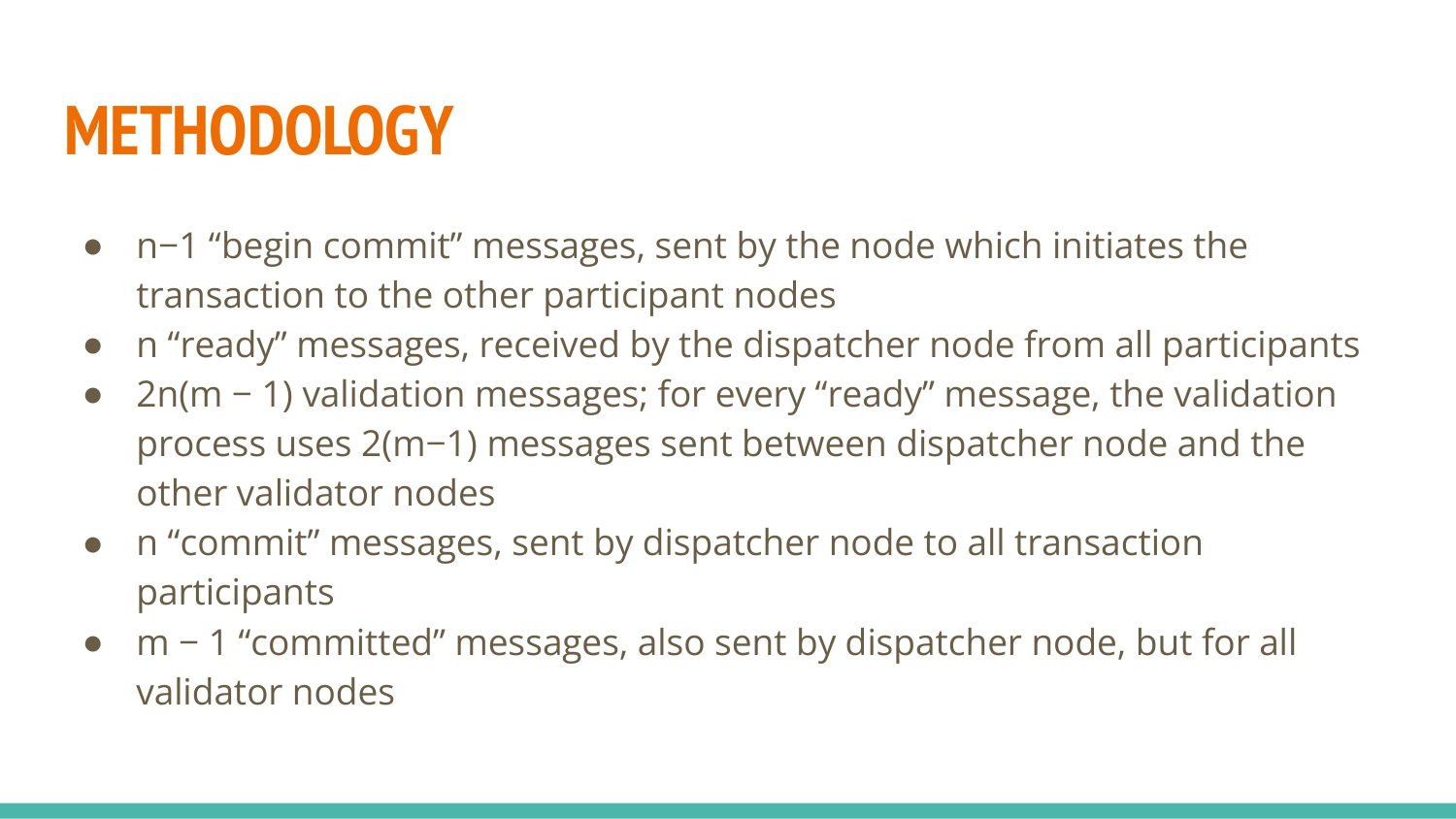

# METHODOLOGY
n−1 “begin commit” messages, sent by the node which initiates the transaction to the other participant nodes
n “ready” messages, received by the dispatcher node from all participants
2n(m − 1) validation messages; for every “ready” message, the validation process uses 2(m−1) messages sent between dispatcher node and the other validator nodes
n “commit” messages, sent by dispatcher node to all transaction participants
m − 1 “committed” messages, also sent by dispatcher node, but for all validator nodes